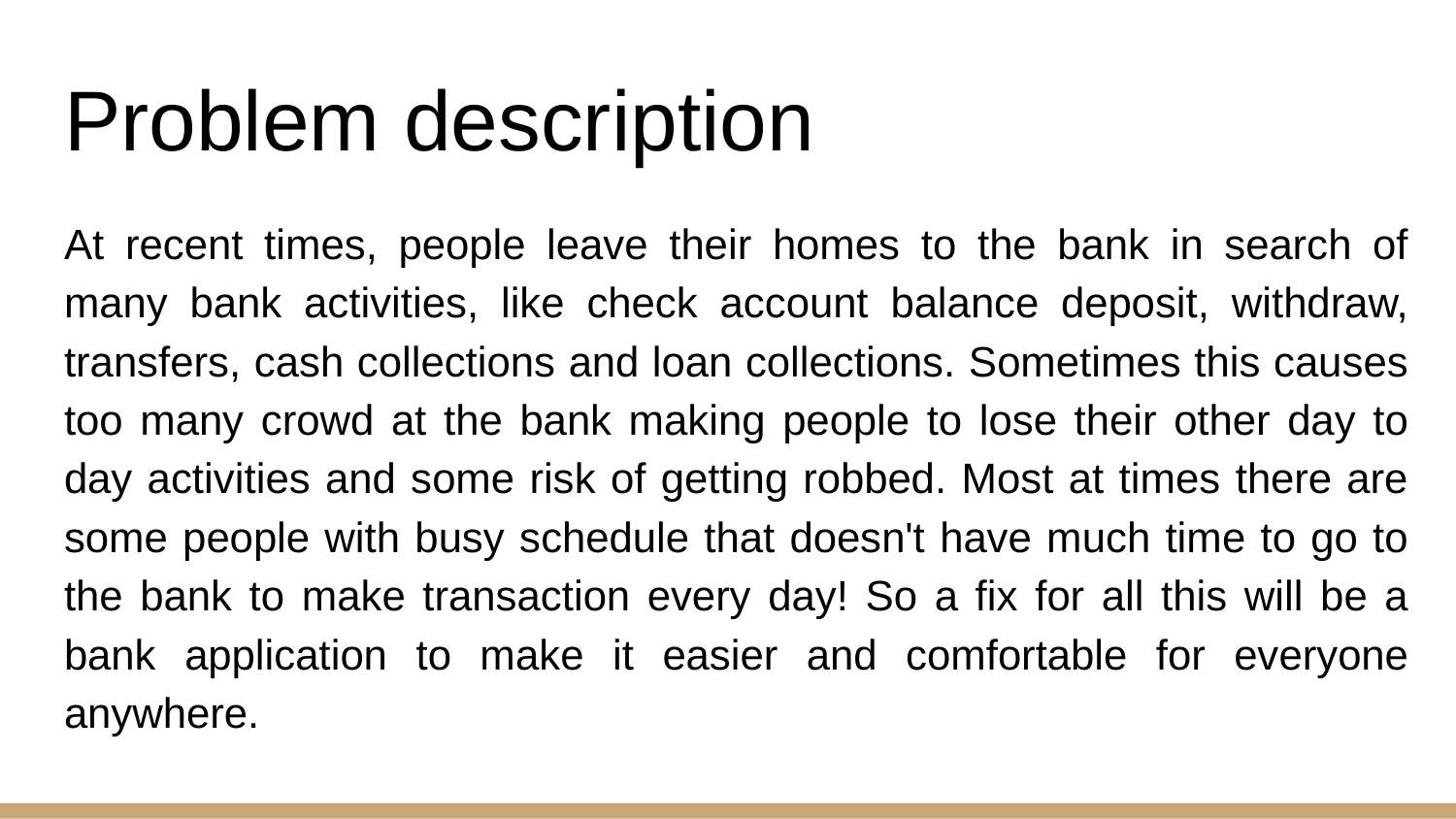

# Problem description
At recent times, people leave their homes to the bank in search of many bank activities, like check account balance deposit, withdraw, transfers, cash collections and loan collections. Sometimes this causes too many crowd at the bank making people to lose their other day to day activities and some risk of getting robbed. Most at times there are some people with busy schedule that doesn't have much time to go to the bank to make transaction every day! So a fix for all this will be a bank application to make it easier and comfortable for everyone anywhere.